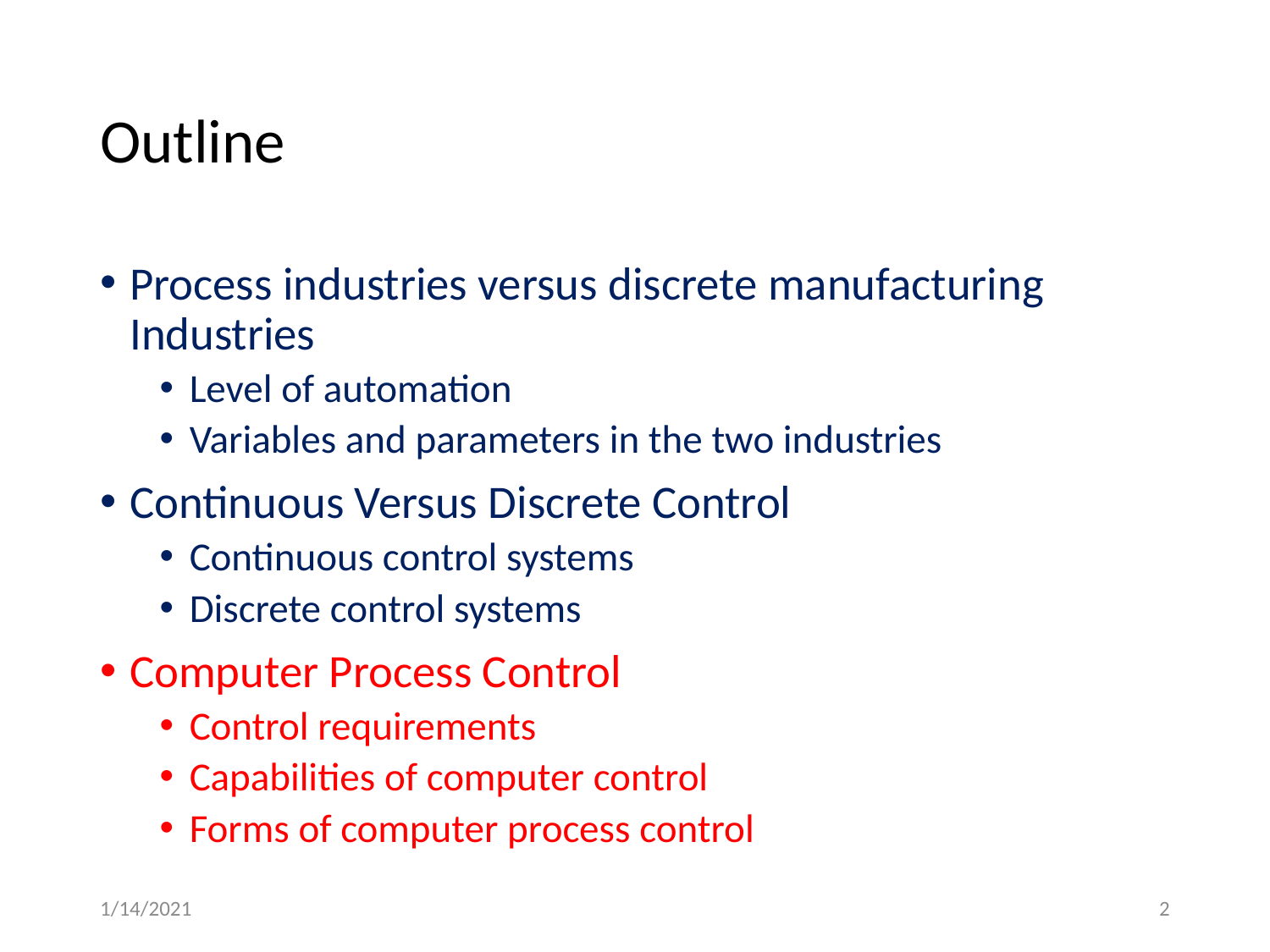

# Outline
Process industries versus discrete manufacturing Industries
Level of automation
Variables and parameters in the two industries
Continuous Versus Discrete Control
Continuous control systems
Discrete control systems
Computer Process Control
Control requirements
Capabilities of computer control
Forms of computer process control
1/14/2021
2